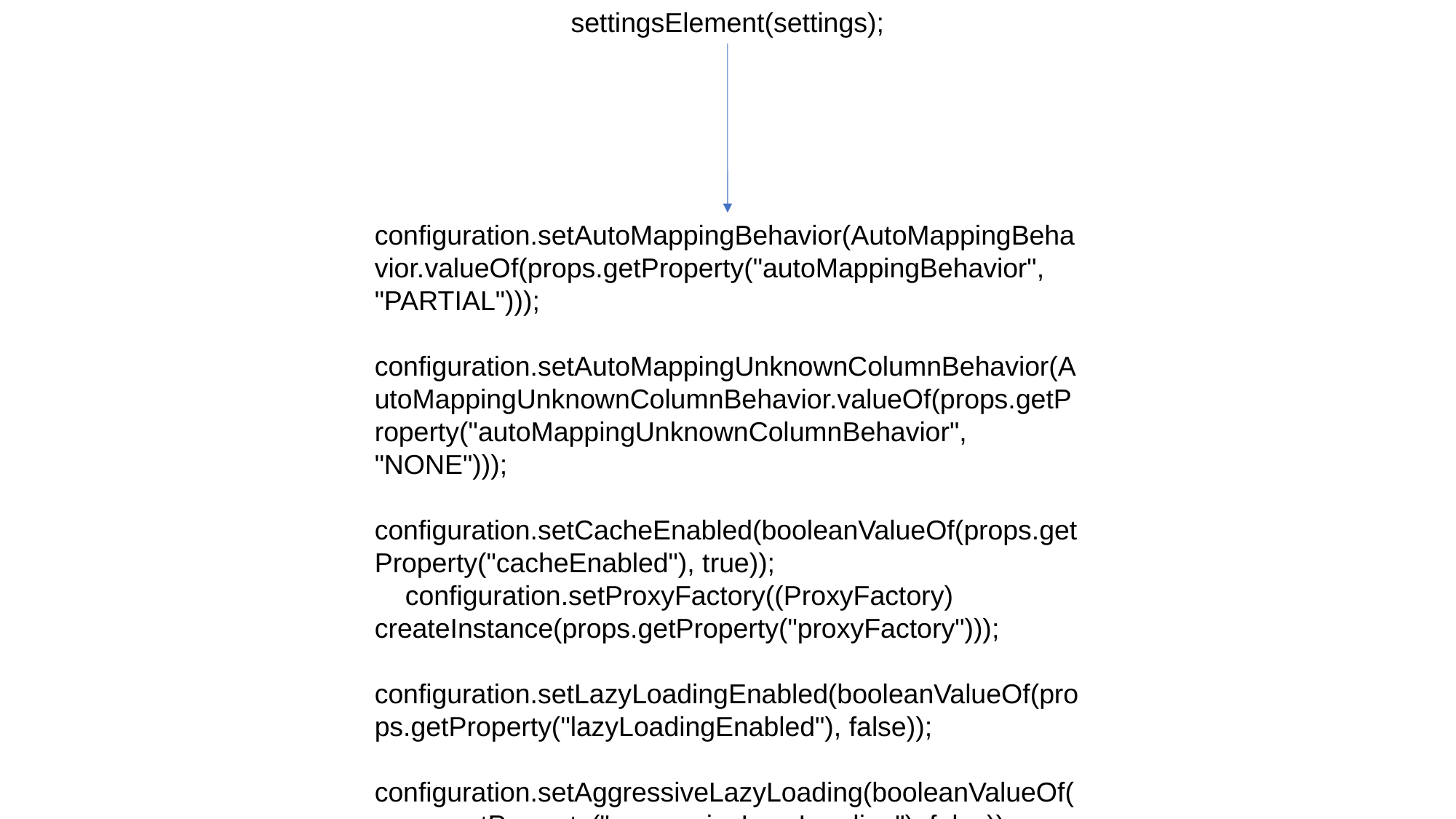

settingsElement(settings);
configuration.setAutoMappingBehavior(AutoMappingBehavior.valueOf(props.getProperty("autoMappingBehavior", "PARTIAL")));
    configuration.setAutoMappingUnknownColumnBehavior(AutoMappingUnknownColumnBehavior.valueOf(props.getProperty("autoMappingUnknownColumnBehavior", "NONE")));
    configuration.setCacheEnabled(booleanValueOf(props.getProperty("cacheEnabled"), true));
    configuration.setProxyFactory((ProxyFactory) createInstance(props.getProperty("proxyFactory")));
    configuration.setLazyLoadingEnabled(booleanValueOf(props.getProperty("lazyLoadingEnabled"), false));
    configuration.setAggressiveLazyLoading(booleanValueOf(props.getProperty("aggressiveLazyLoading"), false));